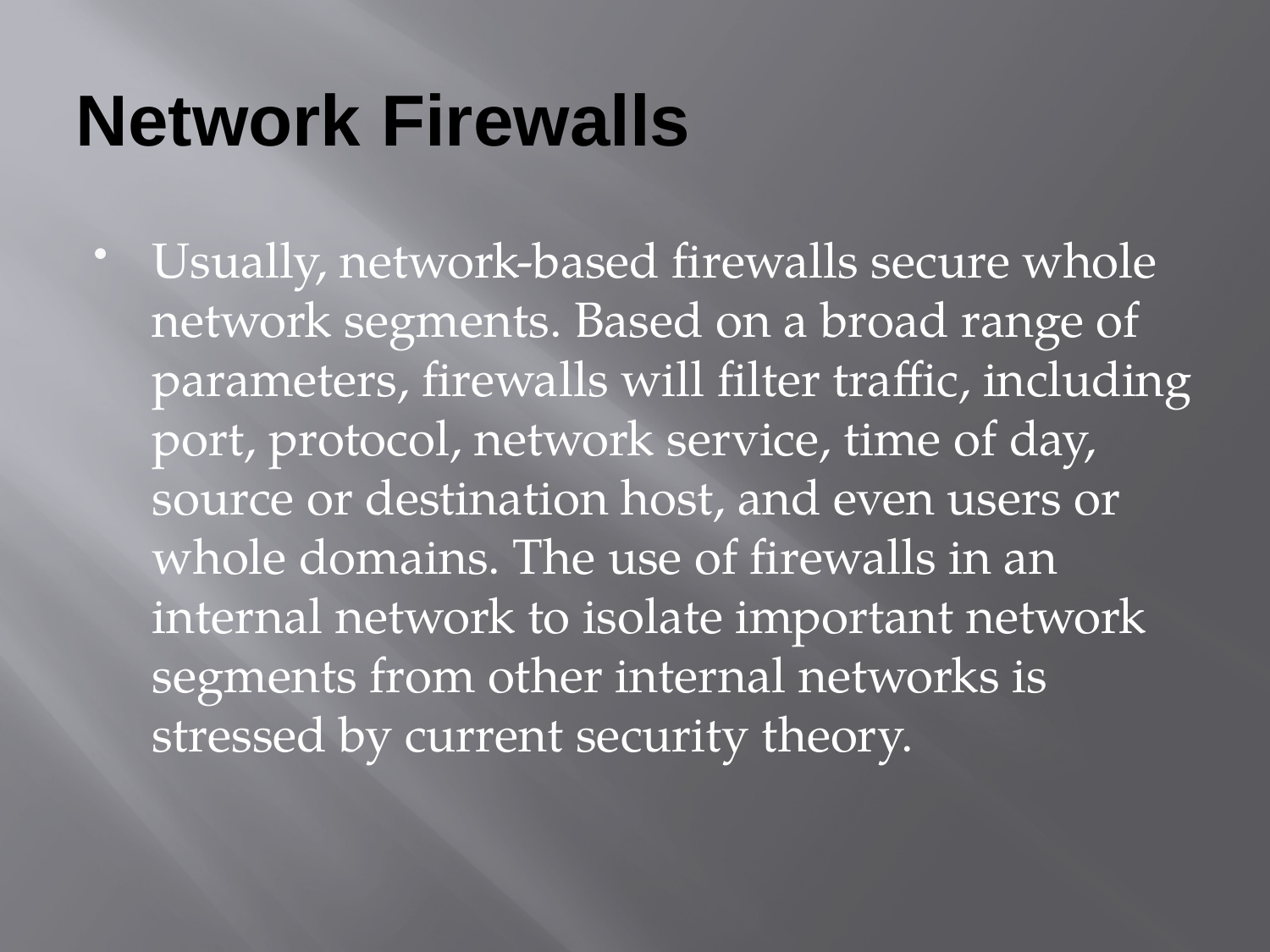

# Network Firewalls
Usually, network-based firewalls secure whole network segments. Based on a broad range of parameters, firewalls will filter traffic, including port, protocol, network service, time of day, source or destination host, and even users or whole domains. The use of firewalls in an internal network to isolate important network segments from other internal networks is stressed by current security theory.